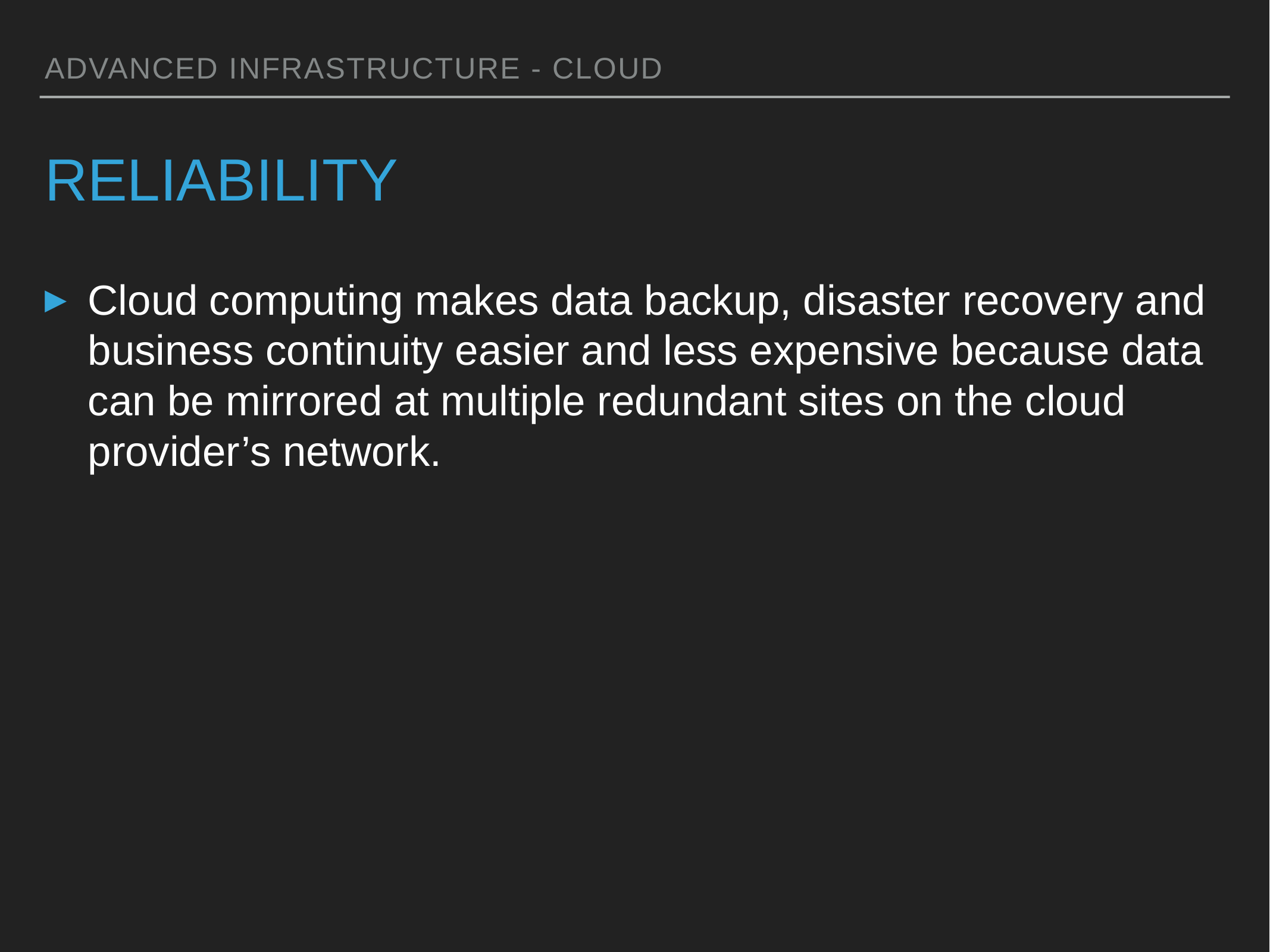

Advanced infrastructure - cloud
# Reliability
Cloud computing makes data backup, disaster recovery and business continuity easier and less expensive because data can be mirrored at multiple redundant sites on the cloud provider’s network.